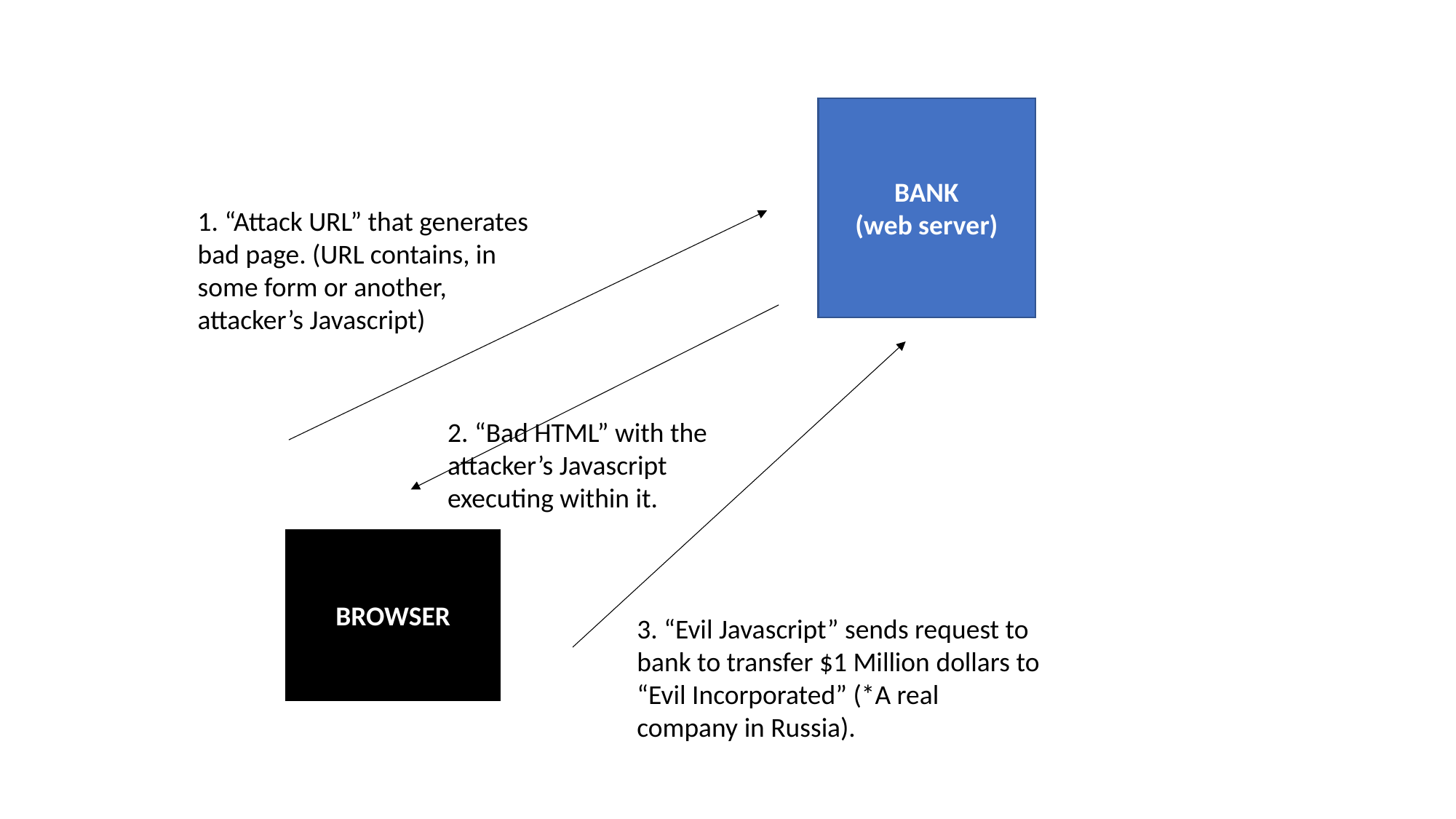

BANK
(web server)
1. “Attack URL” that generates bad page. (URL contains, in some form or another, attacker’s Javascript)
2. “Bad HTML” with the attacker’s Javascript executing within it.
BROWSER
3. “Evil Javascript” sends request to bank to transfer $1 Million dollars to “Evil Incorporated” (*A real company in Russia).